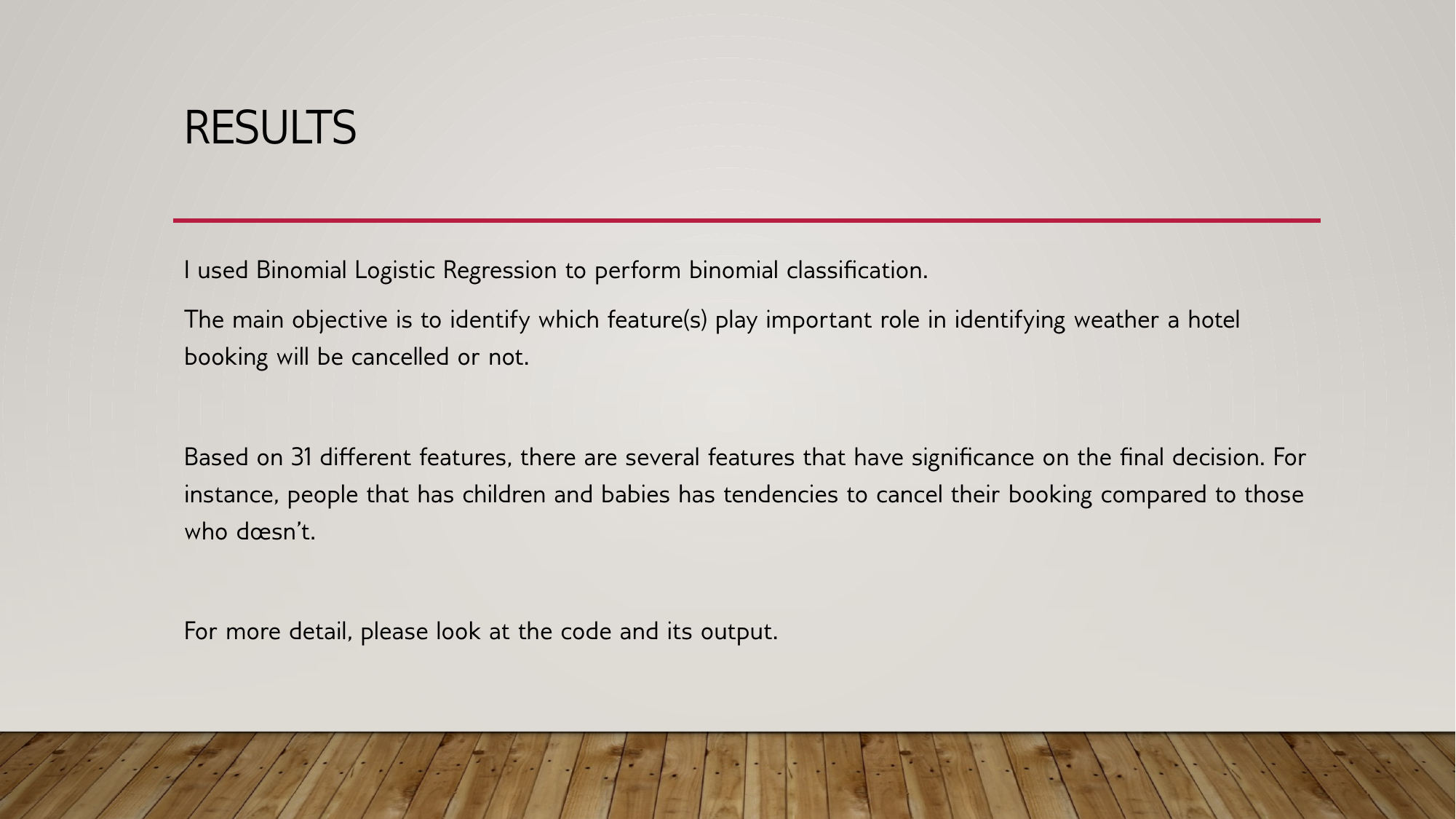

# Results
I used Binomial Logistic Regression to perform binomial classification.
The main objective is to identify which feature(s) play important role in identifying weather a hotel booking will be cancelled or not.

Based on 31 different features, there are several features that have significance on the final decision. For instance, people that has children and babies has tendencies to cancel their booking compared to those who doesn’t.

For more detail, please look at the code and its output.